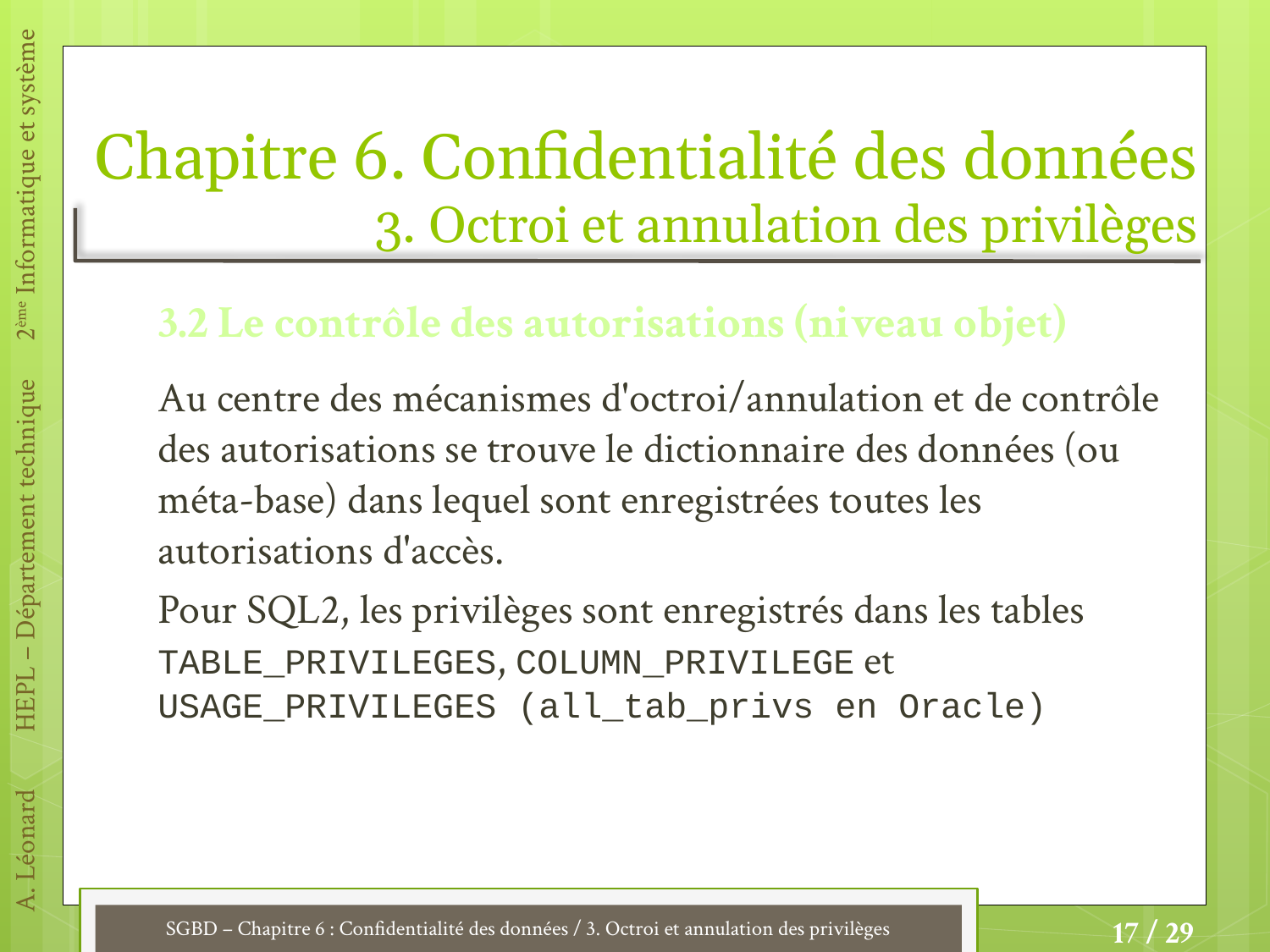

# Chapitre 6. Confidentialité des données 3. Octroi et annulation des privilèges
3.2 Le contrôle des autorisations (niveau objet)

Au centre des mécanismes d'octroi/annulation et de contrôle des autorisations se trouve le dictionnaire des données (ou méta-base) dans lequel sont enregistrées toutes les autorisations d'accès.
Pour SQL2, les privilèges sont enregistrés dans les tables TABLE_PRIVILEGES, COLUMN_PRIVILEGE et USAGE_PRIVILEGES (all_tab_privs en Oracle)
SGBD – Chapitre 6 : Confidentialité des données / 3. Octroi et annulation des privilèges